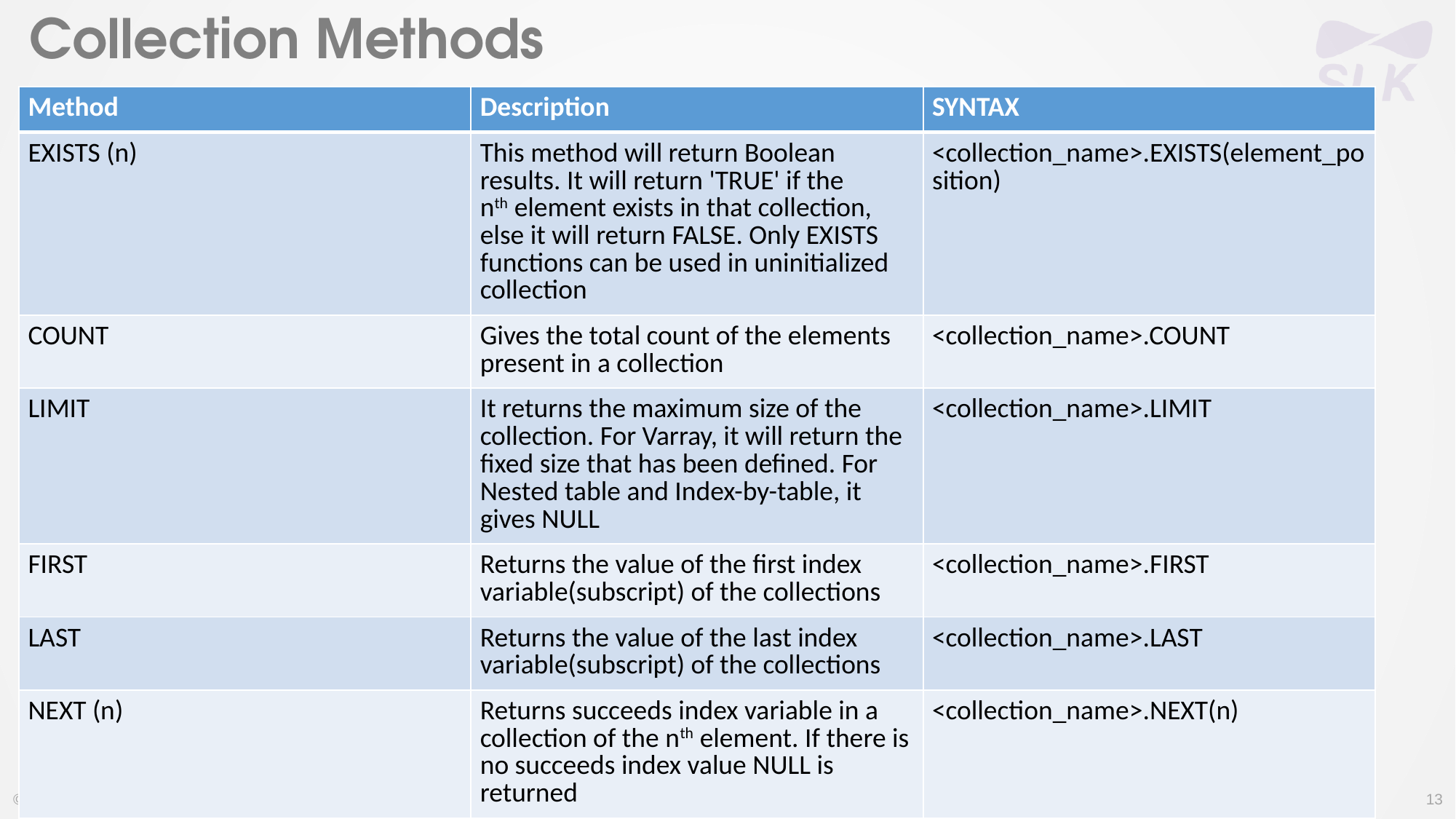

# Collection Methods
| Method | Description | SYNTAX |
| --- | --- | --- |
| EXISTS (n) | This method will return Boolean results. It will return 'TRUE' if the nth element exists in that collection, else it will return FALSE. Only EXISTS functions can be used in uninitialized collection | <collection\_name>.EXISTS(element\_position) |
| COUNT | Gives the total count of the elements present in a collection | <collection\_name>.COUNT |
| LIMIT | It returns the maximum size of the collection. For Varray, it will return the fixed size that has been defined. For Nested table and Index-by-table, it gives NULL | <collection\_name>.LIMIT |
| FIRST | Returns the value of the first index variable(subscript) of the collections | <collection\_name>.FIRST |
| LAST | Returns the value of the last index variable(subscript) of the collections | <collection\_name>.LAST |
| NEXT (n) | Returns succeeds index variable in a collection of the nth element. If there is no succeeds index value NULL is returned | <collection\_name>.NEXT(n) |